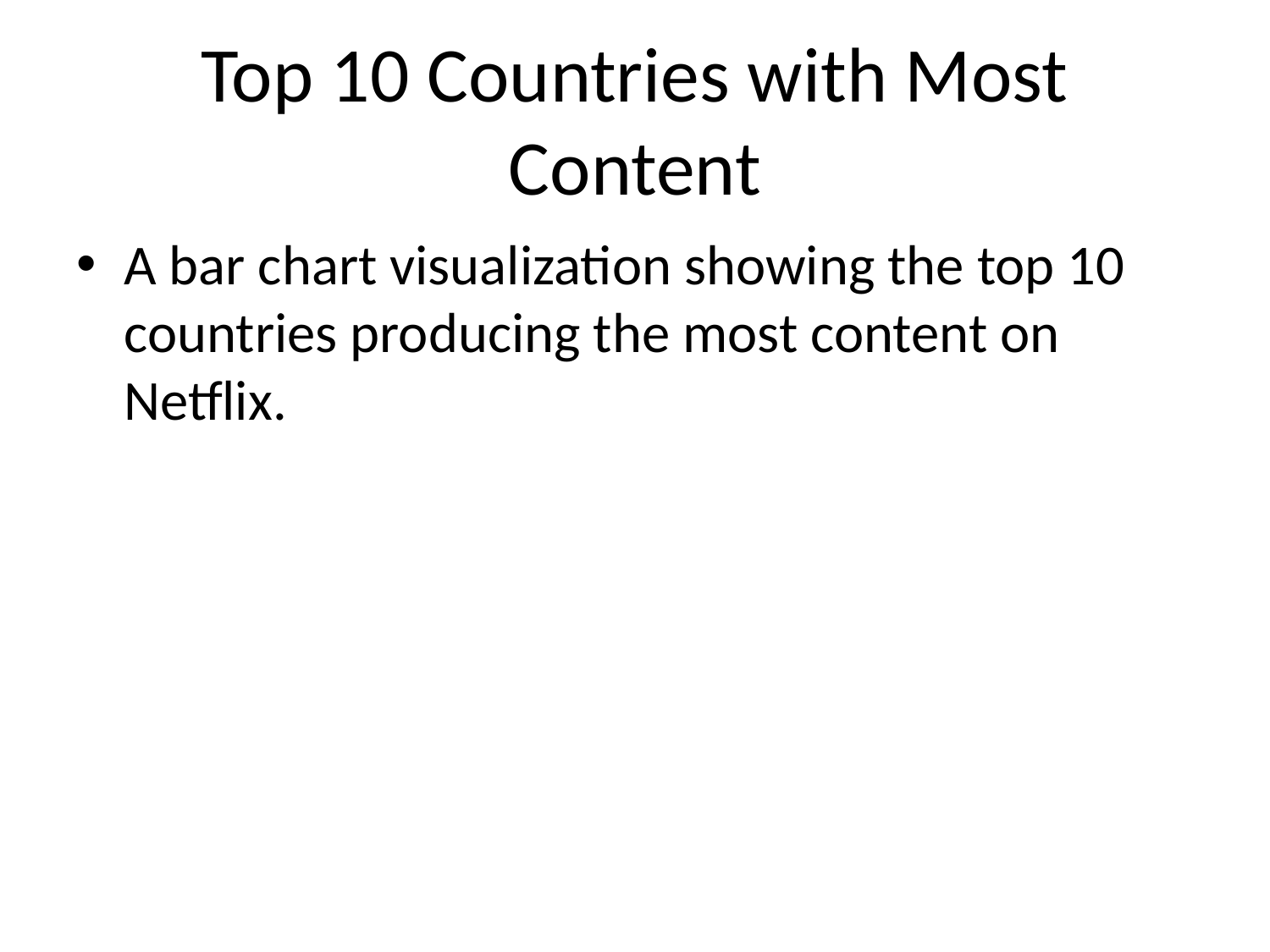

# Top 10 Countries with Most Content
A bar chart visualization showing the top 10 countries producing the most content on Netflix.